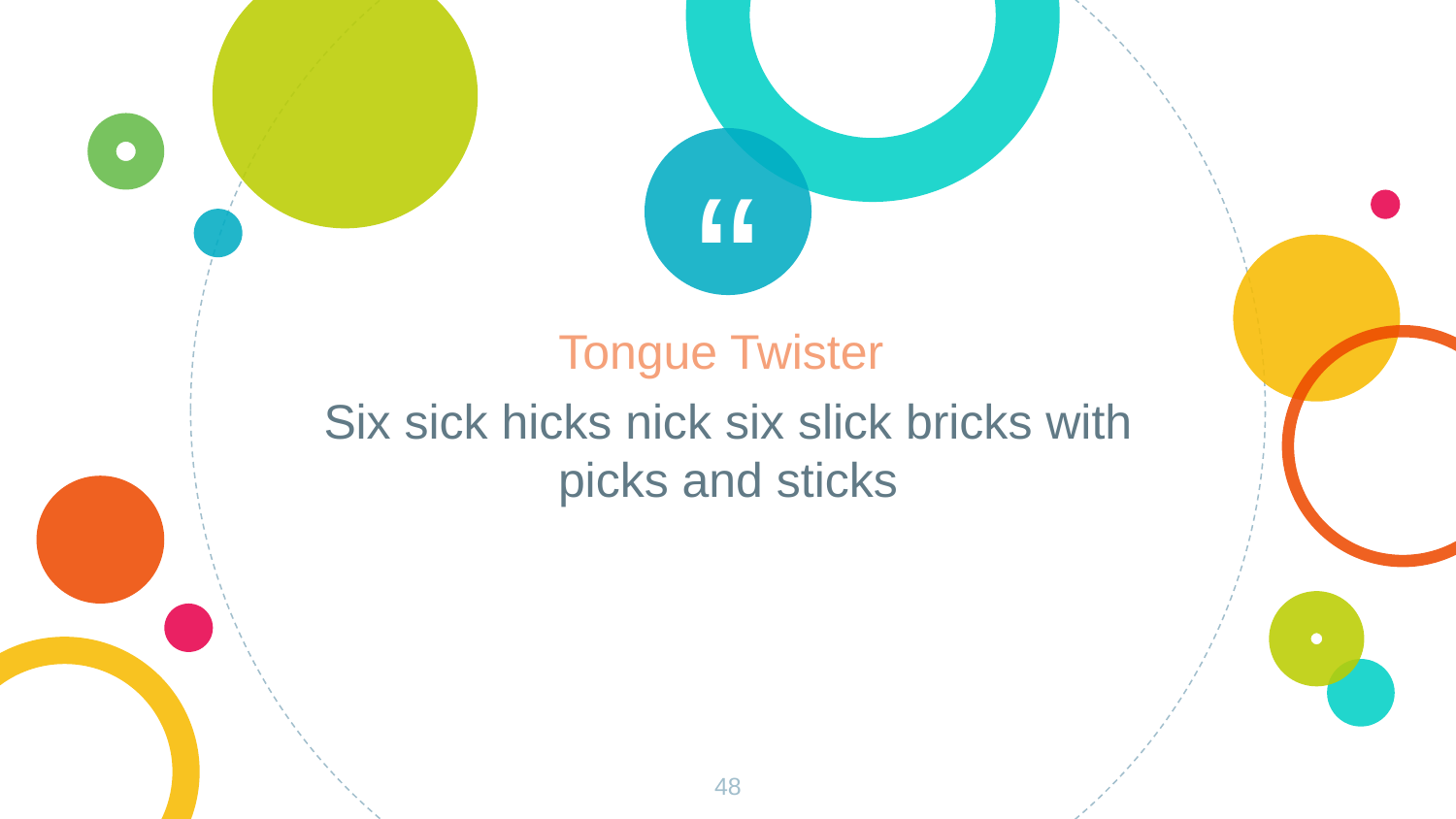

Tongue Twister
Six sick hicks nick six slick bricks with picks and sticks
48